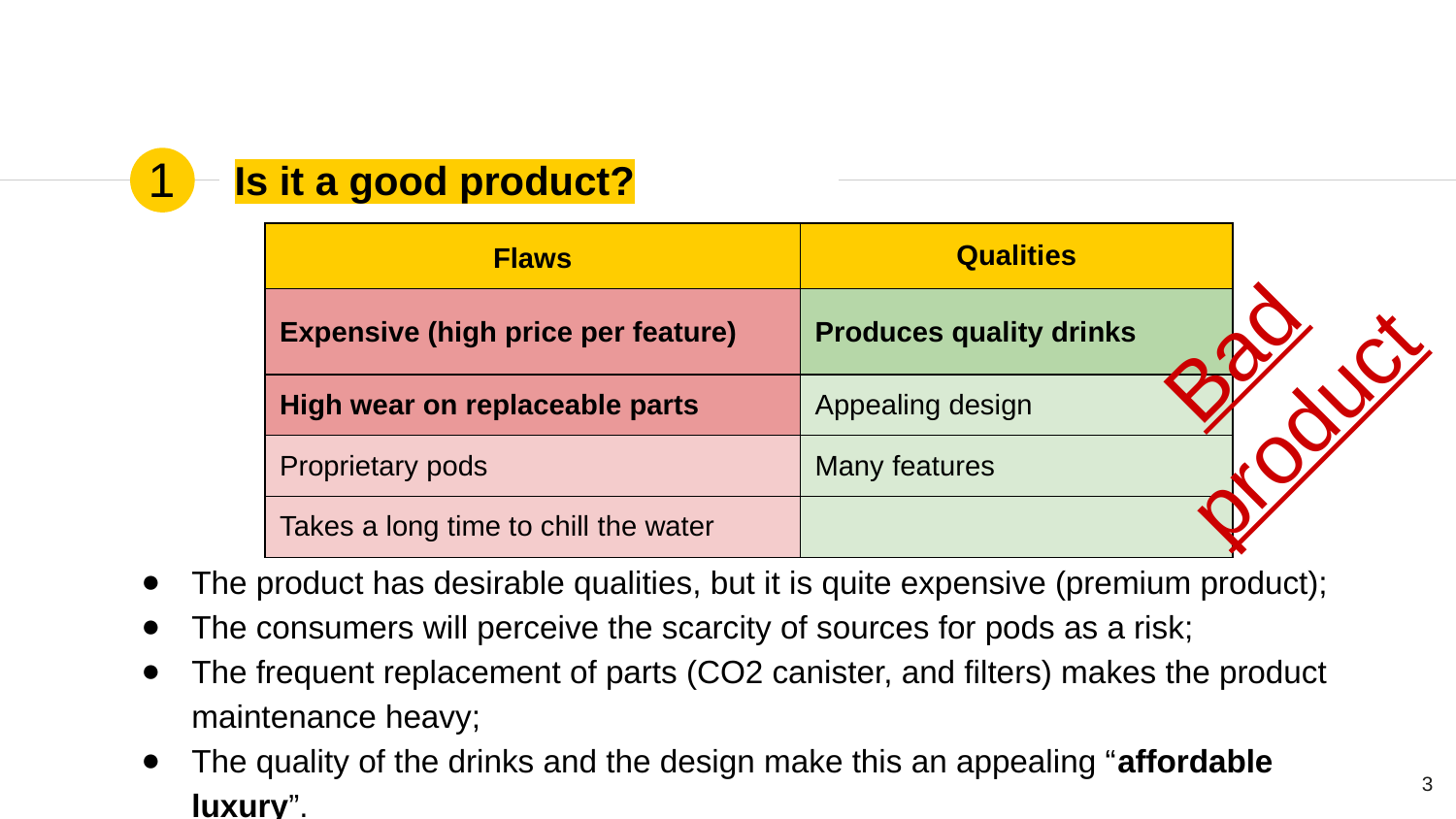

1
# Is it a good product?
| Flaws | Qualities |
| --- | --- |
| Expensive (high price per feature) | Produces quality drinks |
| High wear on replaceable parts | Appealing design |
| Proprietary pods | Many features |
| Takes a long time to chill the water |  |
Bad product
The product has desirable qualities, but it is quite expensive (premium product);
The consumers will perceive the scarcity of sources for pods as a risk;
The frequent replacement of parts (CO2 canister, and filters) makes the product maintenance heavy;
The quality of the drinks and the design make this an appealing “affordable luxury”.
3